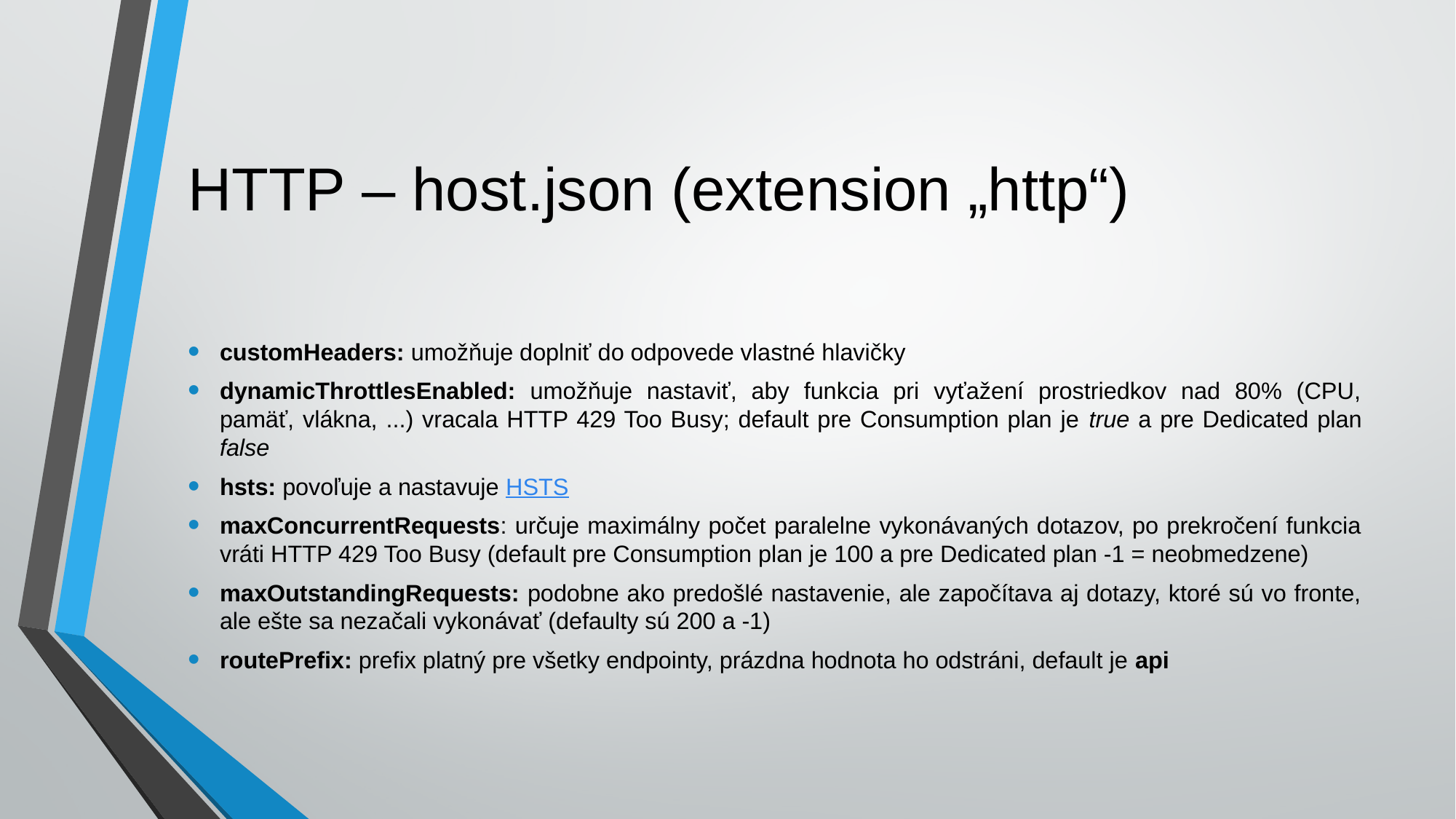

# HTTP – host.json (extension „http“)
customHeaders: umožňuje doplniť do odpovede vlastné hlavičky
dynamicThrottlesEnabled: umožňuje nastaviť, aby funkcia pri vyťažení prostriedkov nad 80% (CPU, pamäť, vlákna, ...) vracala HTTP 429 Too Busy; default pre Consumption plan je true a pre Dedicated plan false
hsts: povoľuje a nastavuje HSTS
maxConcurrentRequests: určuje maximálny počet paralelne vykonávaných dotazov, po prekročení funkcia vráti HTTP 429 Too Busy (default pre Consumption plan je 100 a pre Dedicated plan -1 = neobmedzene)
maxOutstandingRequests: podobne ako predošlé nastavenie, ale započítava aj dotazy, ktoré sú vo fronte, ale ešte sa nezačali vykonávať (defaulty sú 200 a -1)
routePrefix: prefix platný pre všetky endpointy, prázdna hodnota ho odstráni, default je api